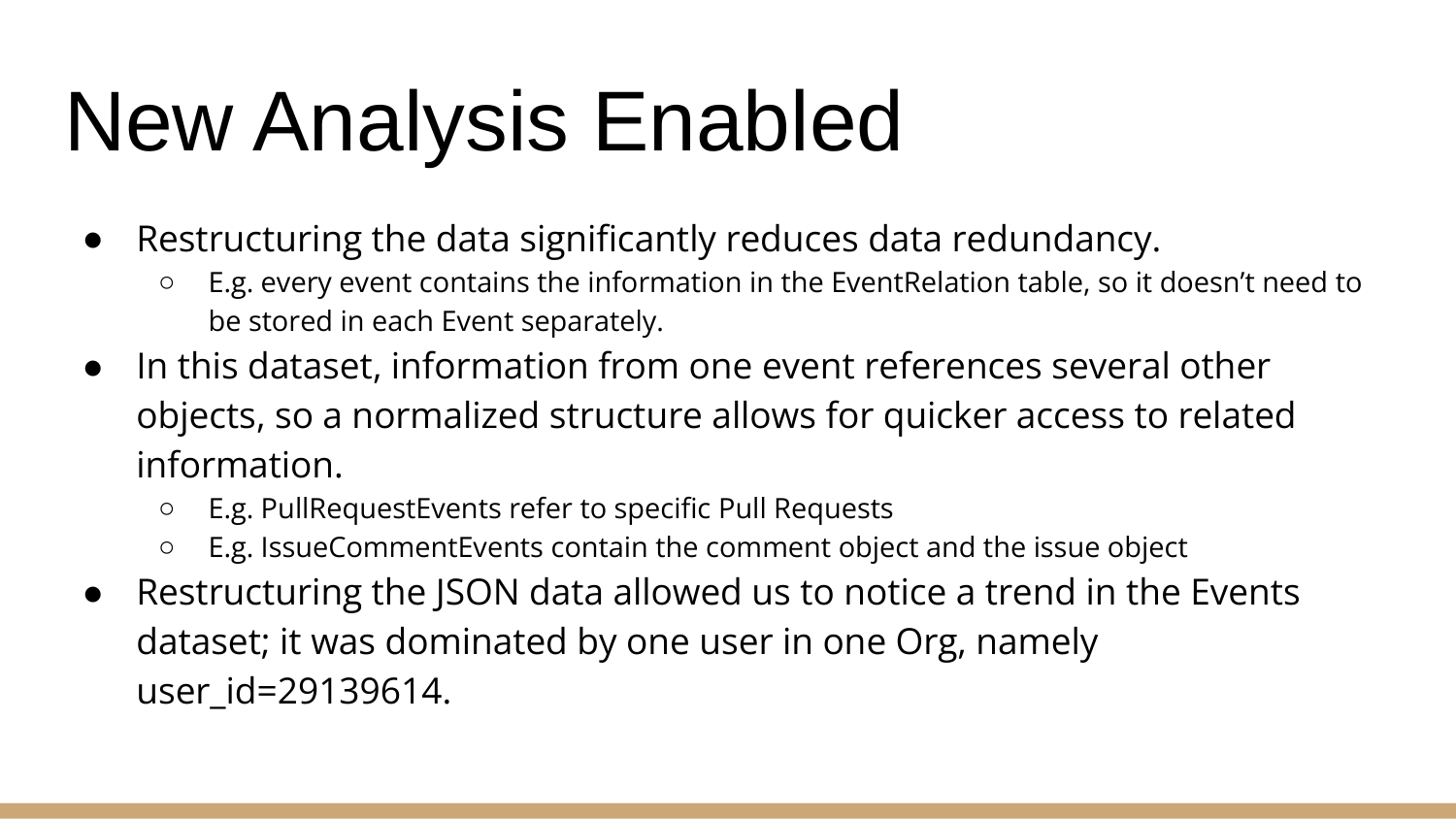

# New Analysis Enabled
Restructuring the data significantly reduces data redundancy.
E.g. every event contains the information in the EventRelation table, so it doesn’t need to be stored in each Event separately.
In this dataset, information from one event references several other objects, so a normalized structure allows for quicker access to related information.
E.g. PullRequestEvents refer to specific Pull Requests
E.g. IssueCommentEvents contain the comment object and the issue object
Restructuring the JSON data allowed us to notice a trend in the Events dataset; it was dominated by one user in one Org, namely user_id=29139614.